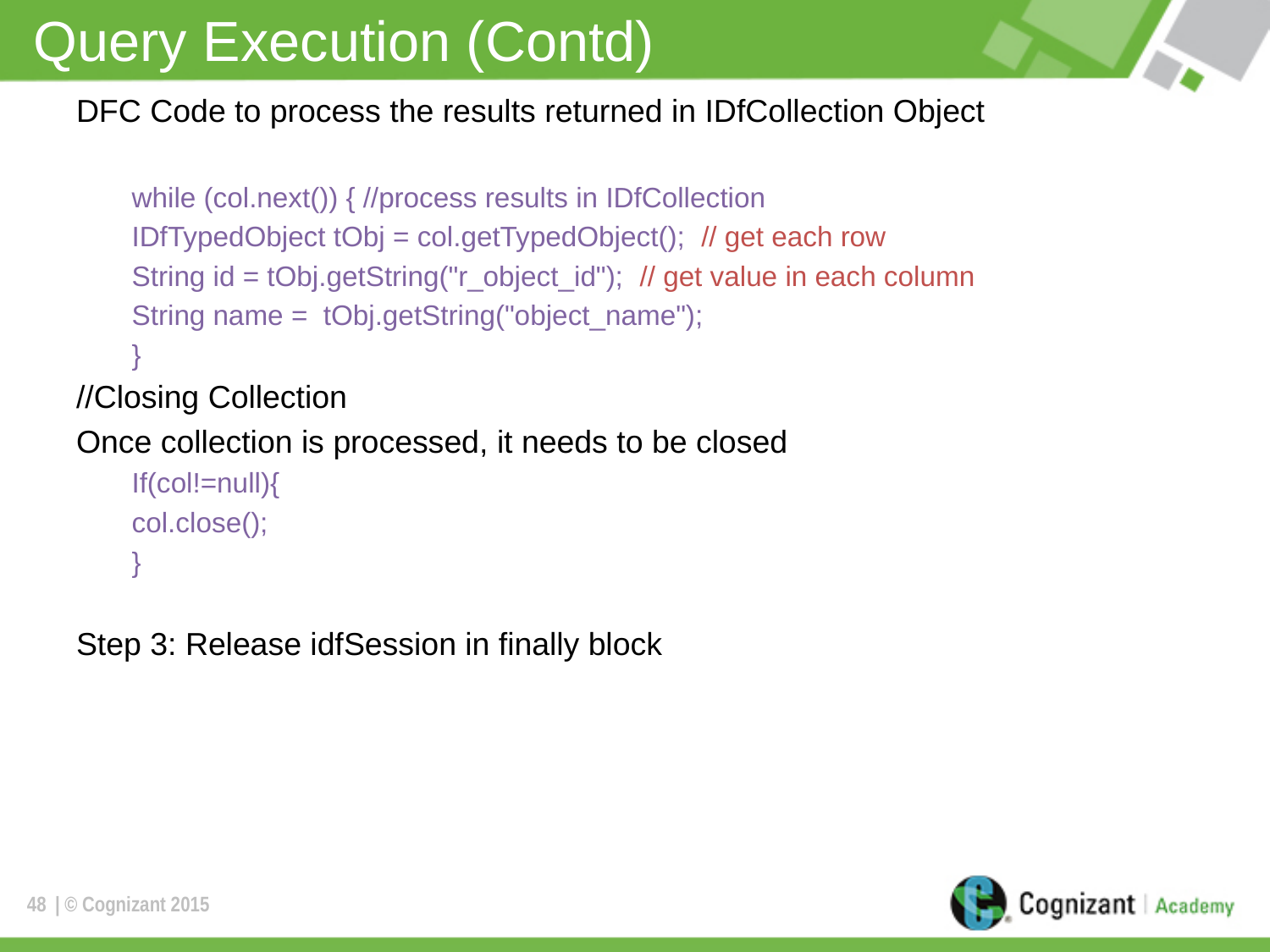

# Query Execution (Contd)
DFC Code to process the results returned in IDfCollection Object

while (col.next()) { //process results in IDfCollection
IDfTypedObject tObj = col.getTypedObject();  // get each row
String id = tObj.getString("r_object_id");  // get value in each column
String name =  tObj.getString("object_name");
}
//Closing Collection
Once collection is processed, it needs to be closed
If(col!=null){
col.close();
}

Step 3: Release idfSession in finally block

48
| © Cognizant 2015